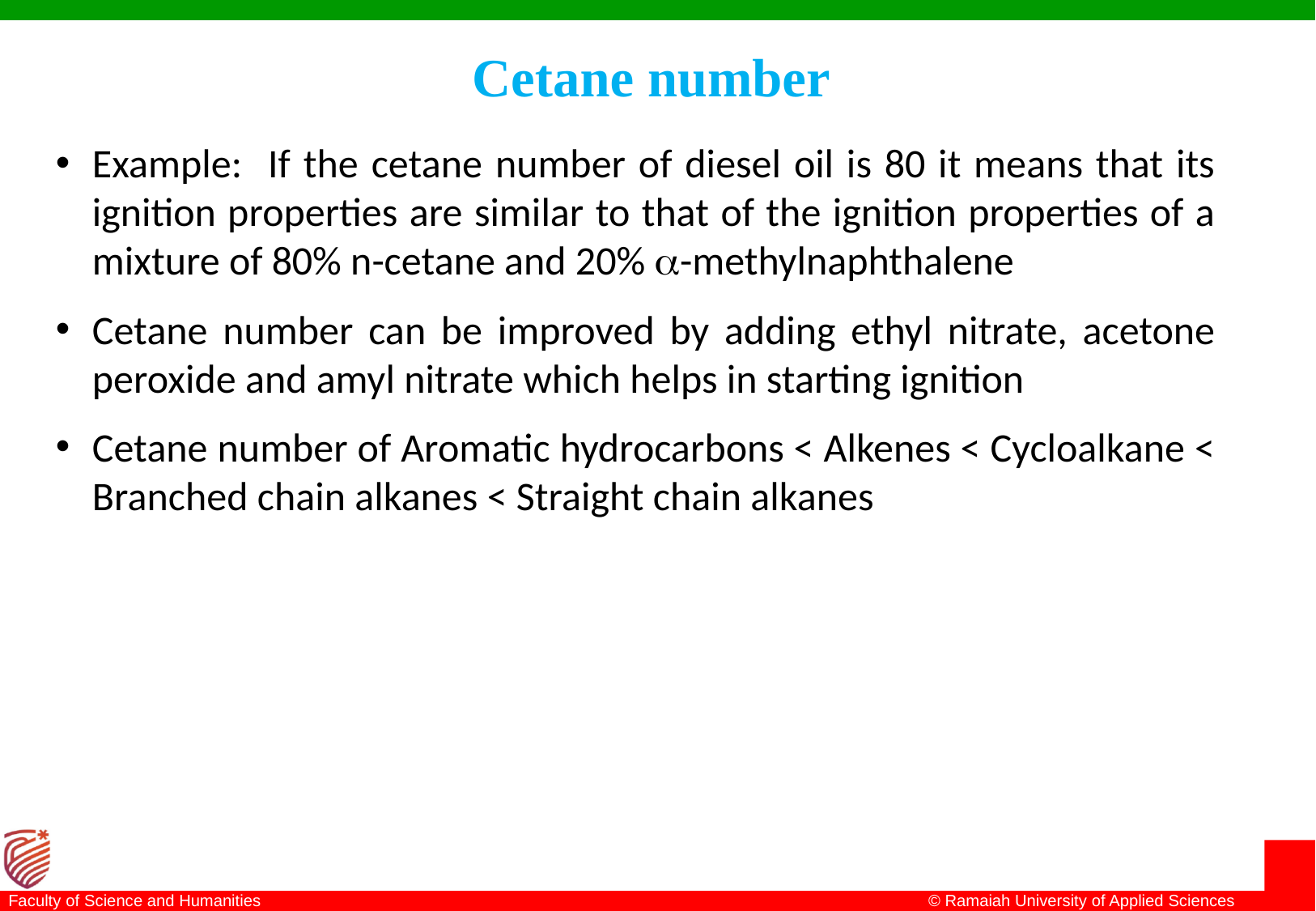

# Cetane number
Example:  If the cetane number of diesel oil is 80 it means that its ignition properties are similar to that of the ignition properties of a mixture of 80% n-cetane and 20% α-methylnaphthalene
Cetane number can be improved by adding ethyl nitrate, acetone peroxide and amyl nitrate which helps in starting ignition
Cetane number of Aromatic hydrocarbons < Alkenes < Cycloalkane < Branched chain alkanes < Straight chain alkanes